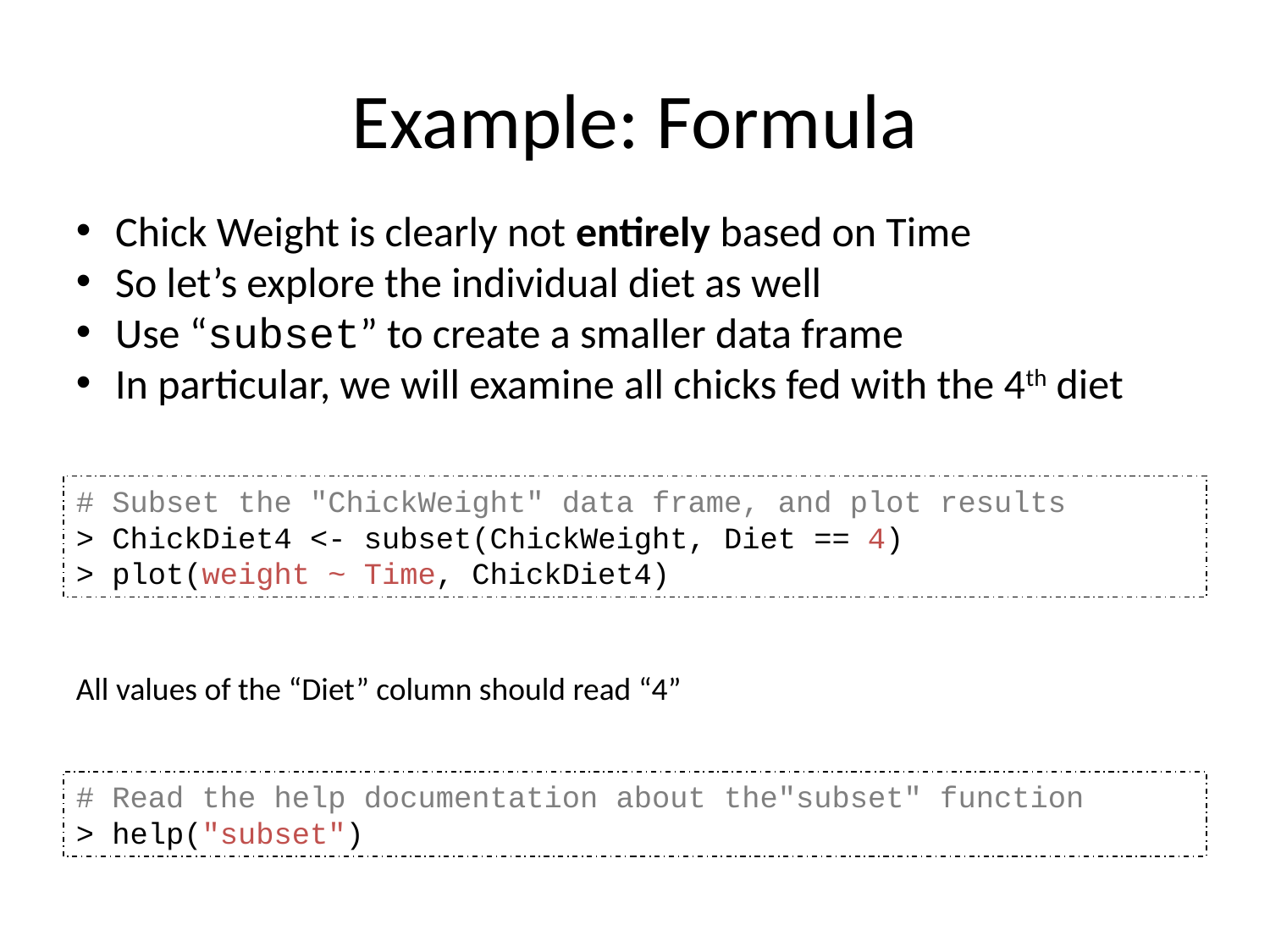

Example: Formula
Chick Weight is clearly not entirely based on Time
So let’s explore the individual diet as well
Use “subset” to create a smaller data frame
In particular, we will examine all chicks fed with the 4th diet
# Subset the "ChickWeight" data frame, and plot results
> ChickDiet4 <- subset(ChickWeight, Diet == 4)
> plot(weight ~ Time, ChickDiet4)
All values of the “Diet” column should read “4”
# Read the help documentation about the"subset" function
> help("subset")